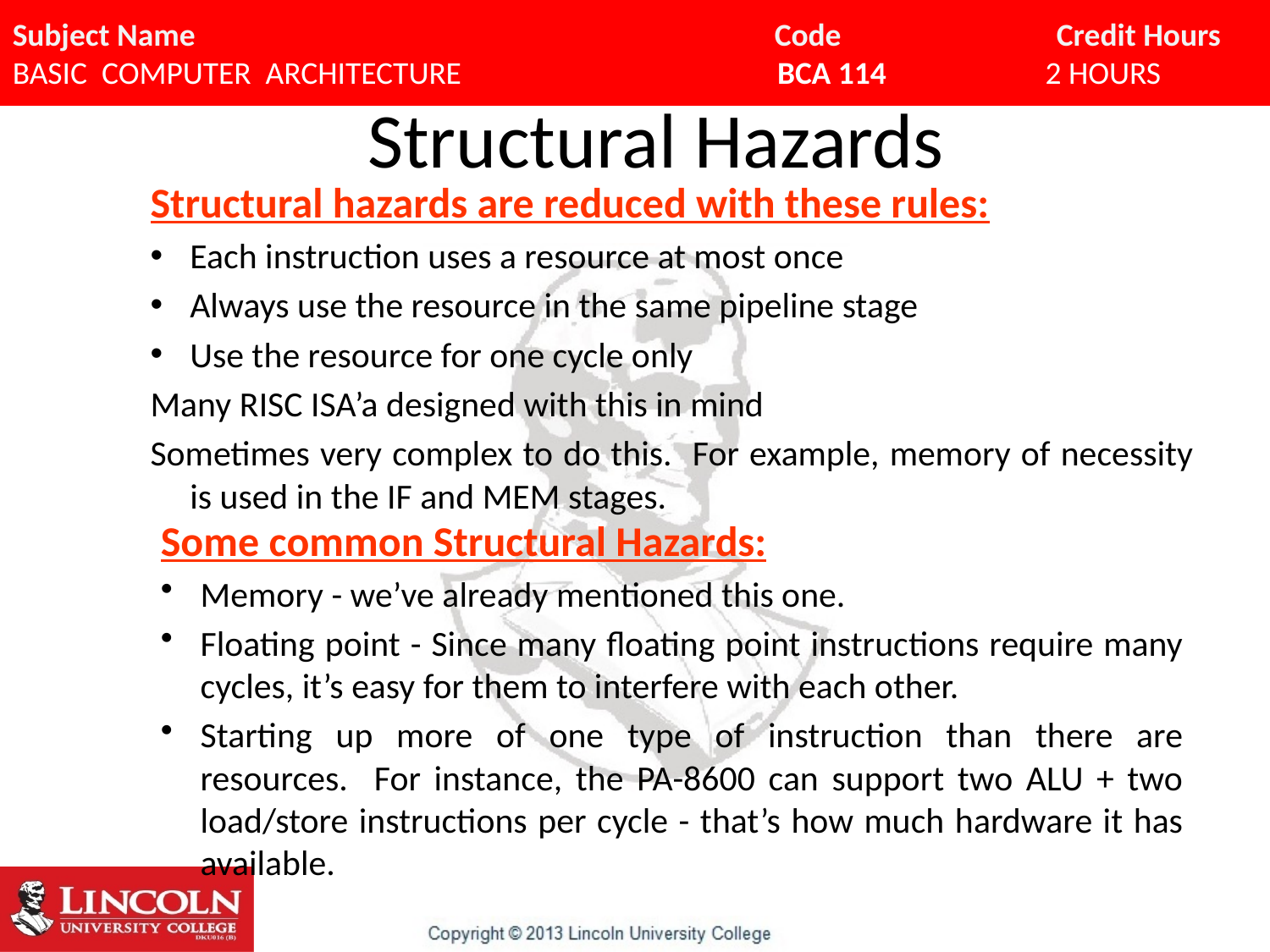

# Structural Hazards
Structural hazards are reduced with these rules:
Each instruction uses a resource at most once
Always use the resource in the same pipeline stage
Use the resource for one cycle only
Many RISC ISA’a designed with this in mind
Sometimes very complex to do this.  For example, memory of necessity is used in the IF and MEM stages.
Some common Structural Hazards:
Memory - we’ve already mentioned this one.
Floating point - Since many floating point instructions require many cycles, it’s easy for them to interfere with each other.
Starting up more of one type of instruction than there are resources.  For instance, the PA-8600 can support two ALU + two load/store instructions per cycle - that’s how much hardware it has available.